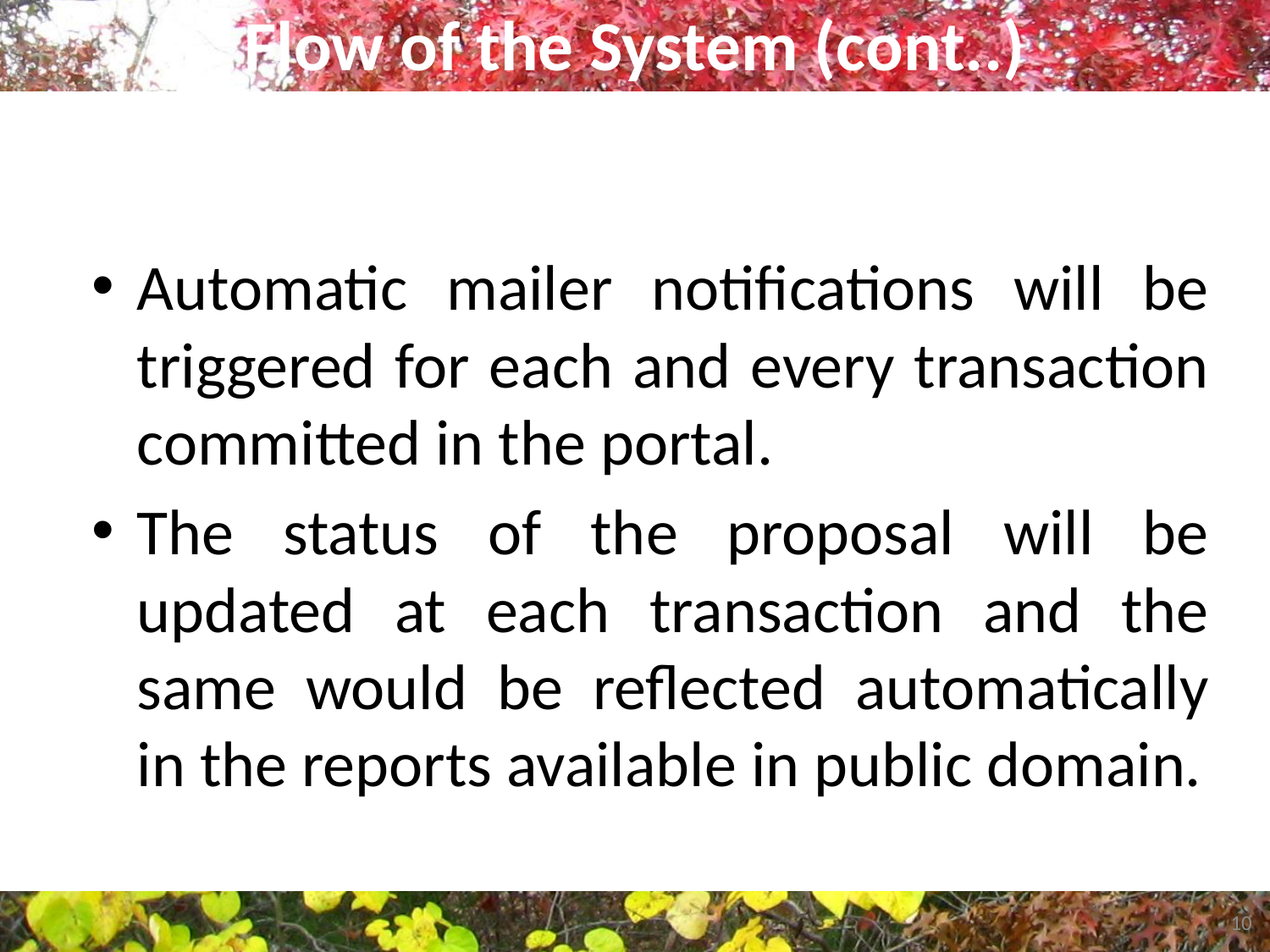

# Flow of the System (cont..)

Automatic mailer notifications will be triggered for each and every transaction committed in the portal.
The status of the proposal will be updated at each transaction and the same would be reflected automatically in the reports available in public domain.

                            10